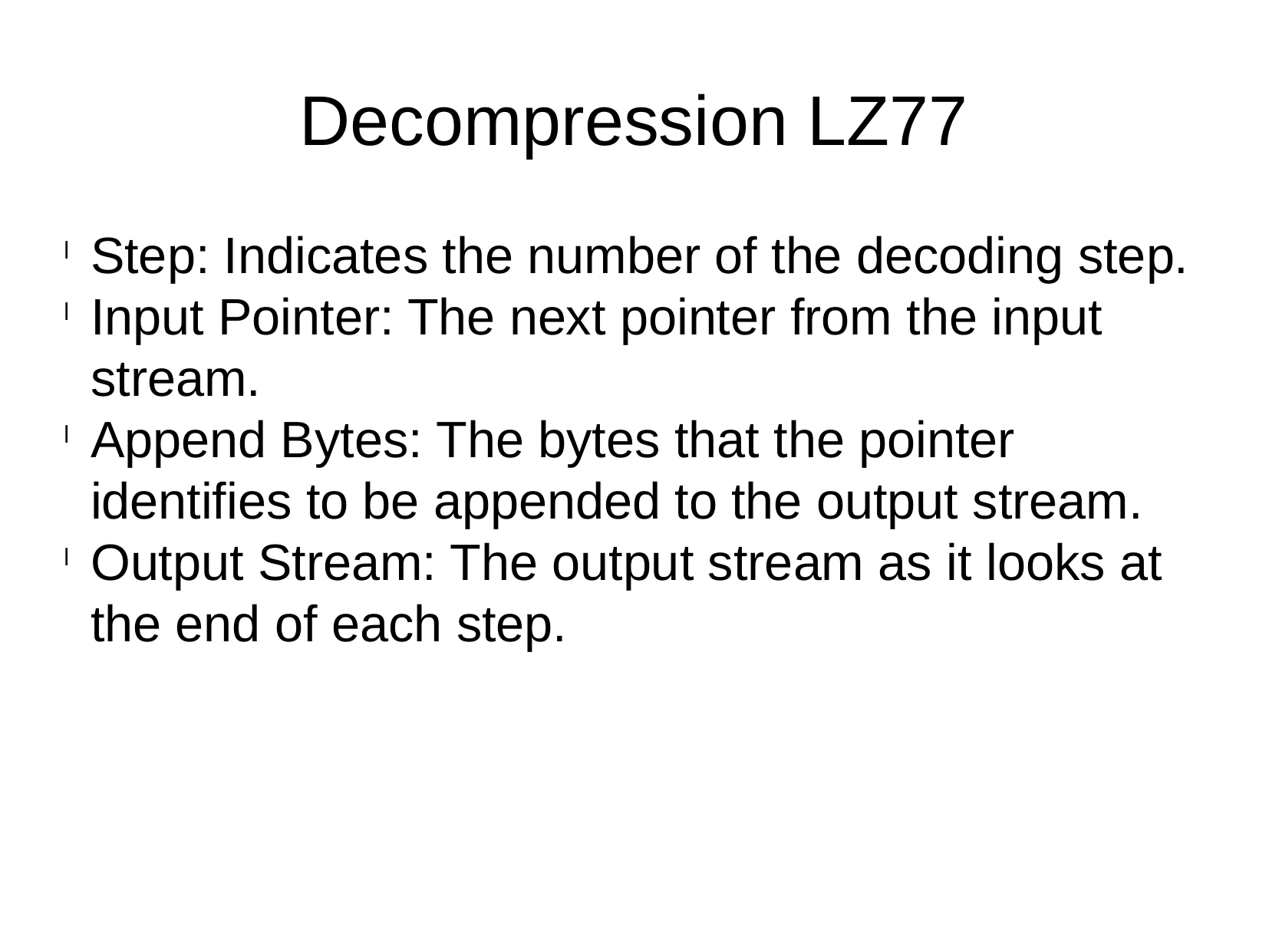

Decompression LZ77
Step: Indicates the number of the decoding step.
Input Pointer: The next pointer from the input stream.
Append Bytes: The bytes that the pointer identifies to be appended to the output stream.
Output Stream: The output stream as it looks at the end of each step.